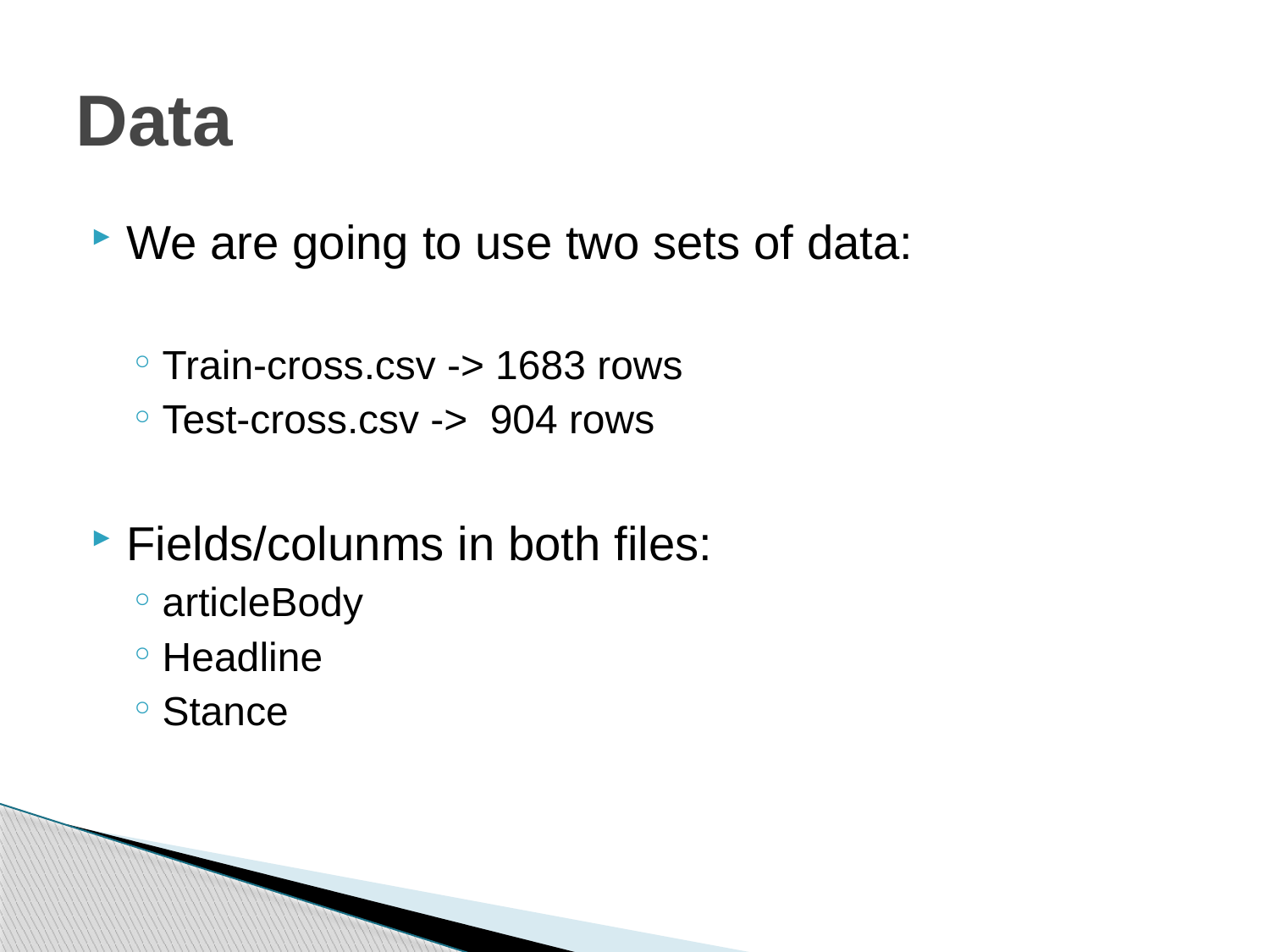

# Data
We are going to use two sets of data:

Train-cross.csv -> 1683 rows
Test-cross.csv ->  904 rows

Fields/colunms in both files:
articleBody
Headline
Stance